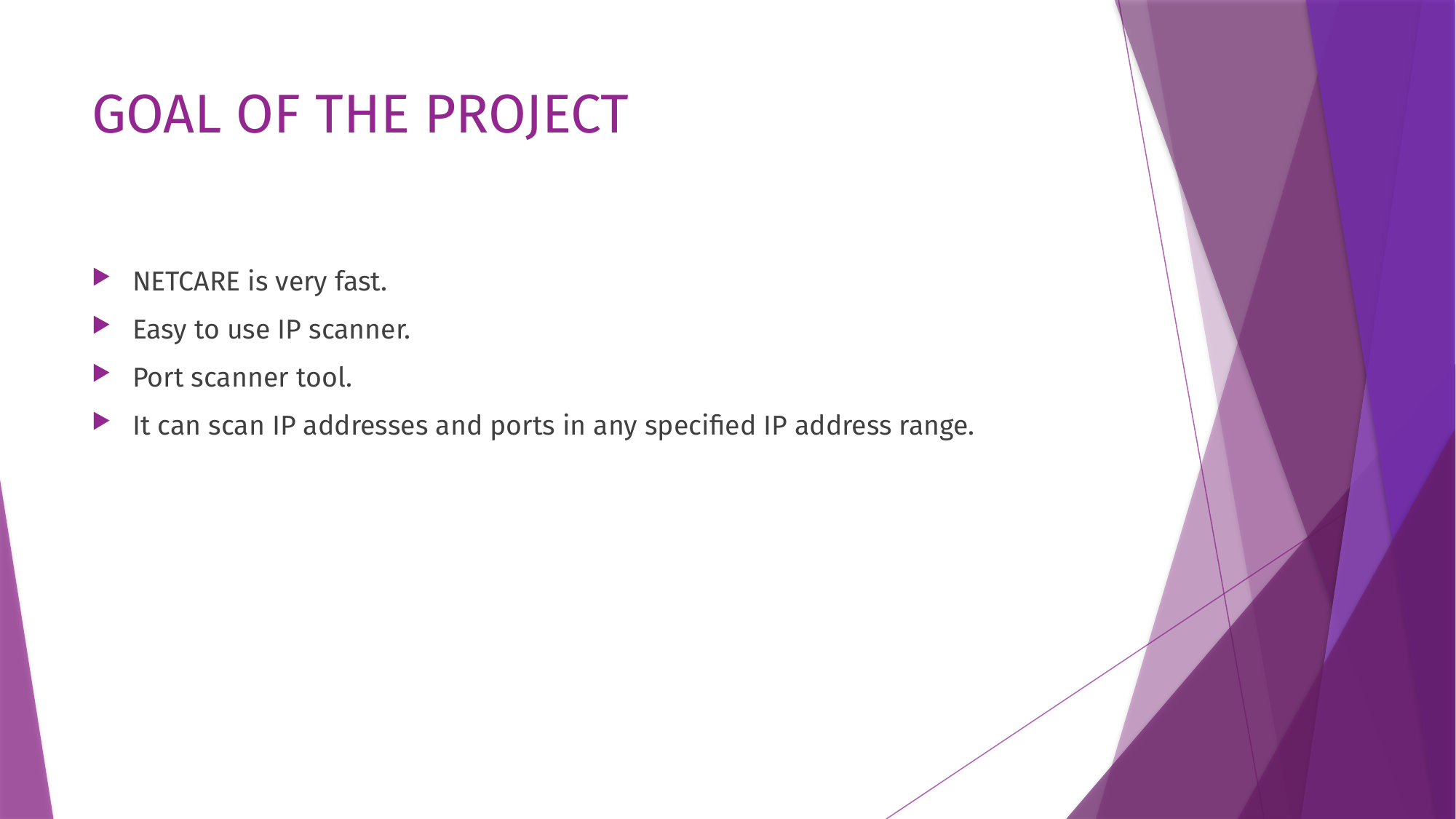

# GOAL OF THE PROJECT
NETCARE is very fast.
Easy to use IP scanner.
Port scanner tool.
It can scan IP addresses and ports in any specified IP address range.